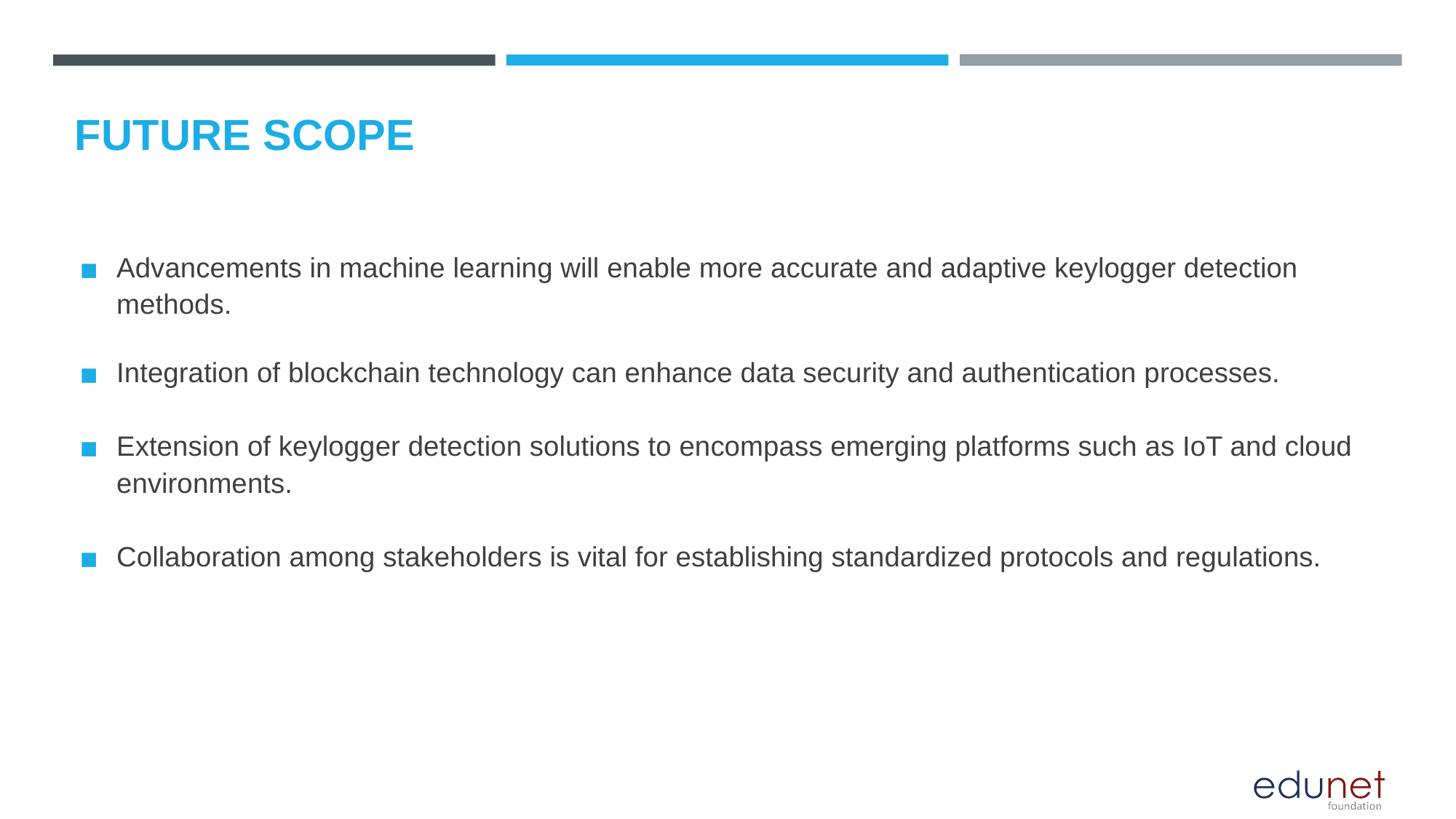

FUTURE SCOPE
Advancements in machine learning will enable more accurate and adaptive keylogger detection methods.

Integration of blockchain technology can enhance data security and authentication processes.

Extension of keylogger detection solutions to encompass emerging platforms such as IoT and cloud environments.

Collaboration among stakeholders is vital for establishing standardized protocols and regulations.